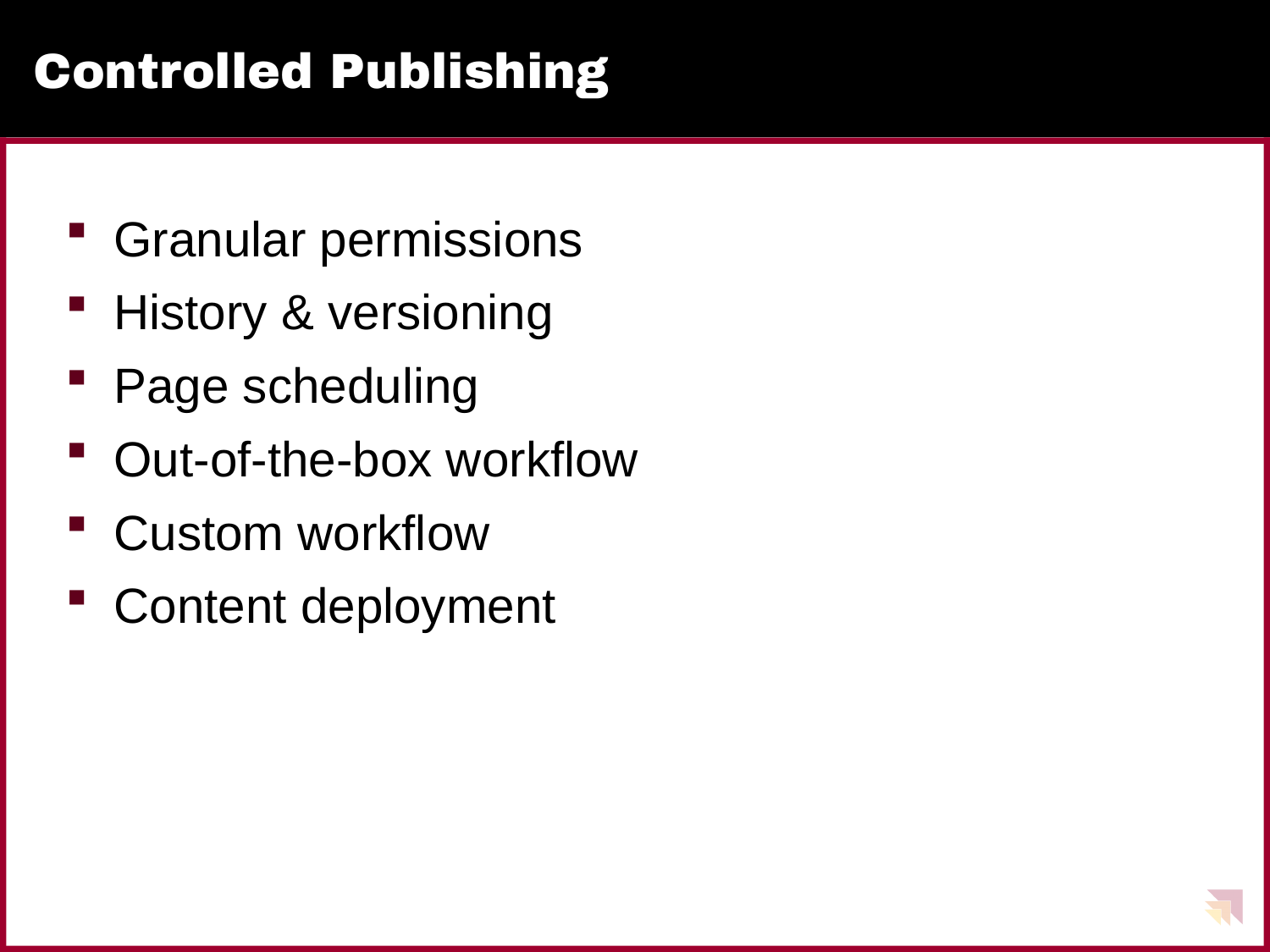

# Controlled Publishing
Granular permissions
History & versioning
Page scheduling
Out-of-the-box workflow
Custom workflow
Content deployment